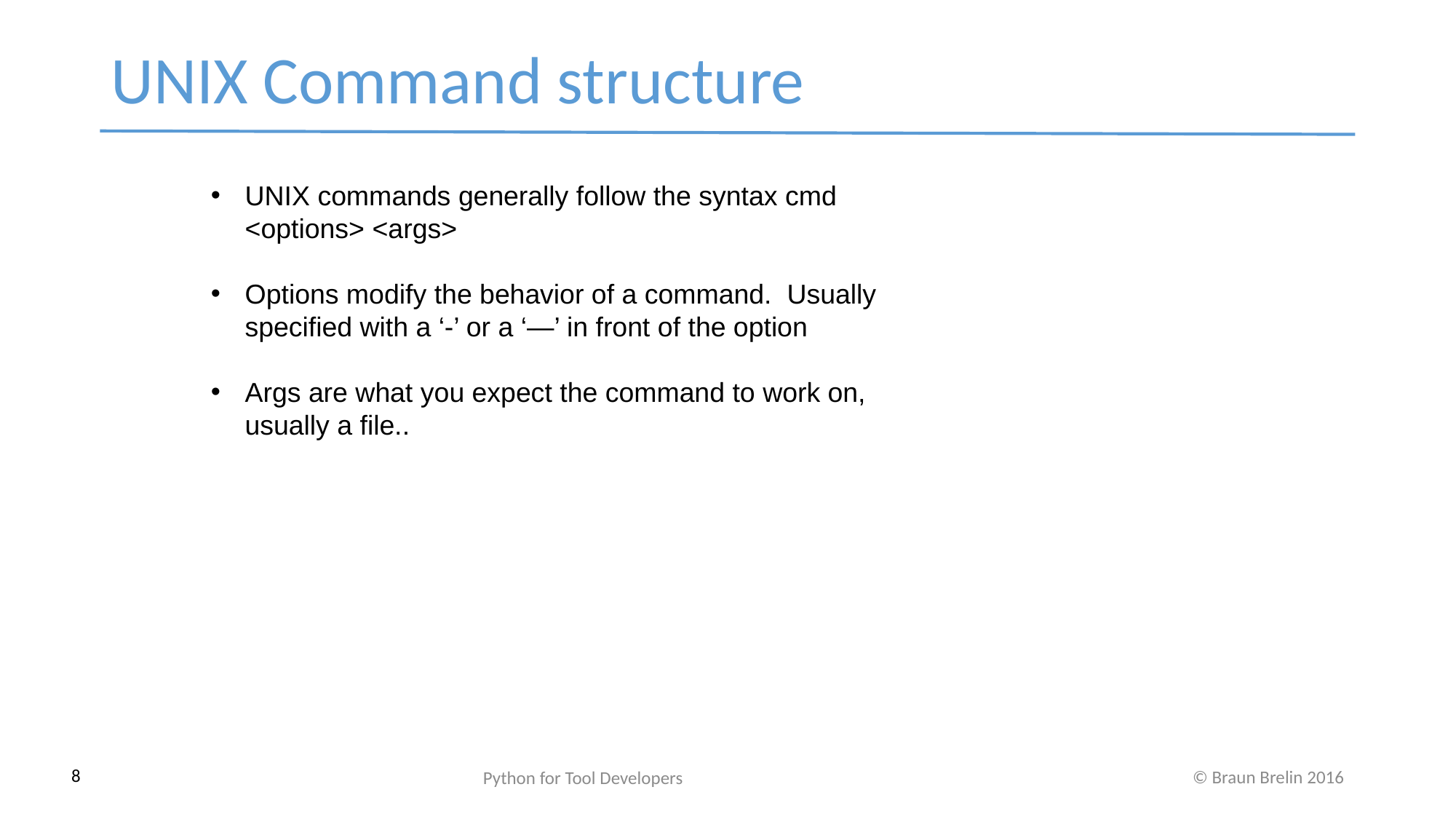

UNIX Command structure

UNIX commands generally follow the syntax cmd <options> <args>

Options modify the behavior of a command.  Usually specified with a ‘-’ or a ‘—’ in front of the option

Args are what you expect the command to work on, usually a file..
Python for Tool Developers
8